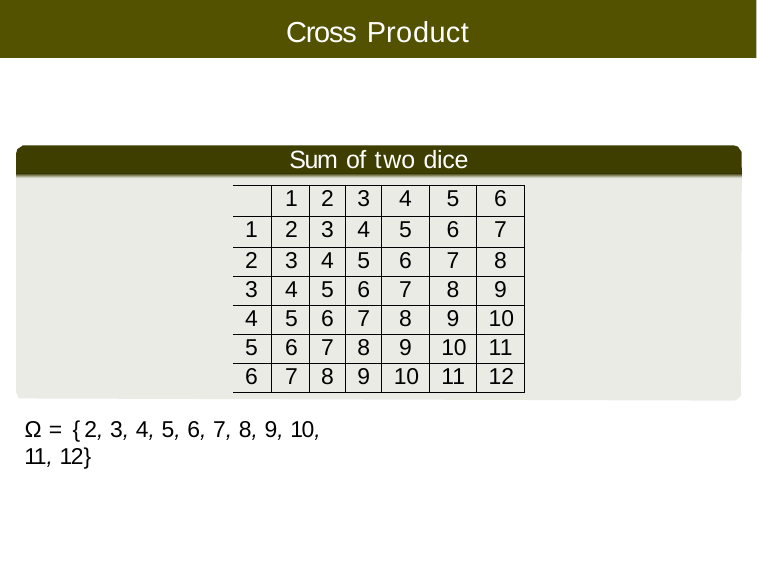

# Cross Product
Sum of two dice

|  | 1 | 2 | 3 | 4 | 5 | 6 |
| --- | --- | --- | --- | --- | --- | --- |
| 1 | 2 | 3 | 4 | 5 | 6 | 7 |
| 2 | 3 | 4 | 5 | 6 | 7 | 8 |
| 3 | 4 | 5 | 6 | 7 | 8 | 9 |
| 4 | 5 | 6 | 7 | 8 | 9 | 10 |
| 5 | 6 | 7 | 8 | 9 | 10 | 11 |
| 6 | 7 | 8 | 9 | 10 | 11 | 12 |
Ω = {2, 3, 4, 5, 6, 7, 8, 9, 10, 11, 12}
Copyright ➞2022, Ivan Mann
CS 355/555 Probability and Statistics  for CS
10/21	: